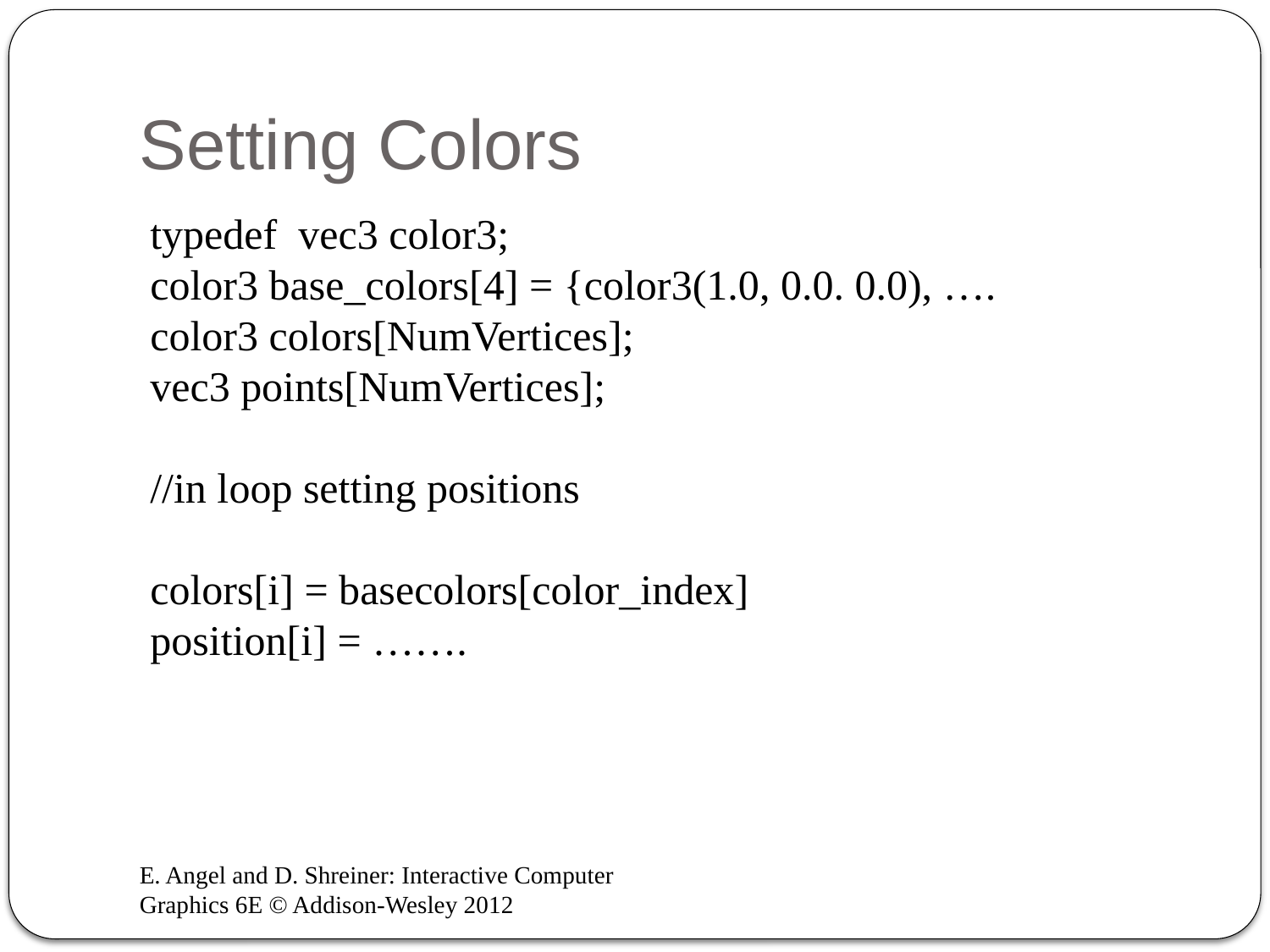

# Setting Colors
typedef  vec3 color3;
color3 base_colors[4] = {color3(1.0, 0.0. 0.0), ….
color3 colors[NumVertices];
vec3 points[NumVertices];

//in loop setting positions

colors[i] = basecolors[color_index]
position[i] = …….

E. Angel and D. Shreiner: Interactive Computer Graphics 6E © Addison-Wesley 2012